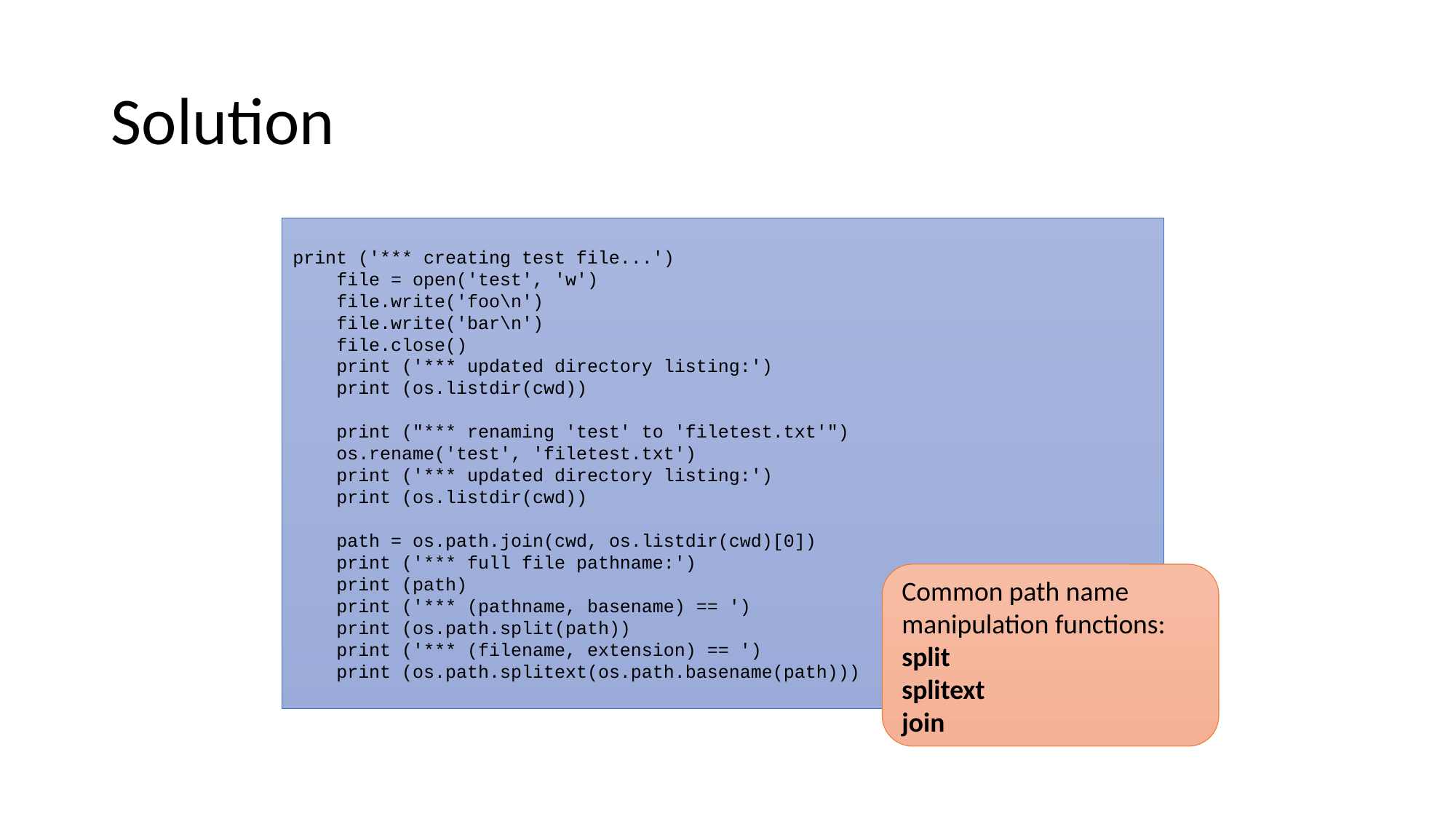

# Solution

print ('*** creating test file...')
    file = open('test', 'w')
    file.write('foo\n')
    file.write('bar\n')
    file.close()
    print ('*** updated directory listing:')
    print (os.listdir(cwd))

    print ("*** renaming 'test' to 'filetest.txt'")
    os.rename('test', 'filetest.txt')
    print ('*** updated directory listing:')
    print (os.listdir(cwd))

    path = os.path.join(cwd, os.listdir(cwd)[0])
    print ('*** full file pathname:')
    print (path)
    print ('*** (pathname, basename) == ')
    print (os.path.split(path))
    print ('*** (filename, extension) == ')
    print (os.path.splitext(os.path.basename(path)))

Common path name manipulation functions:
split
splitext
join